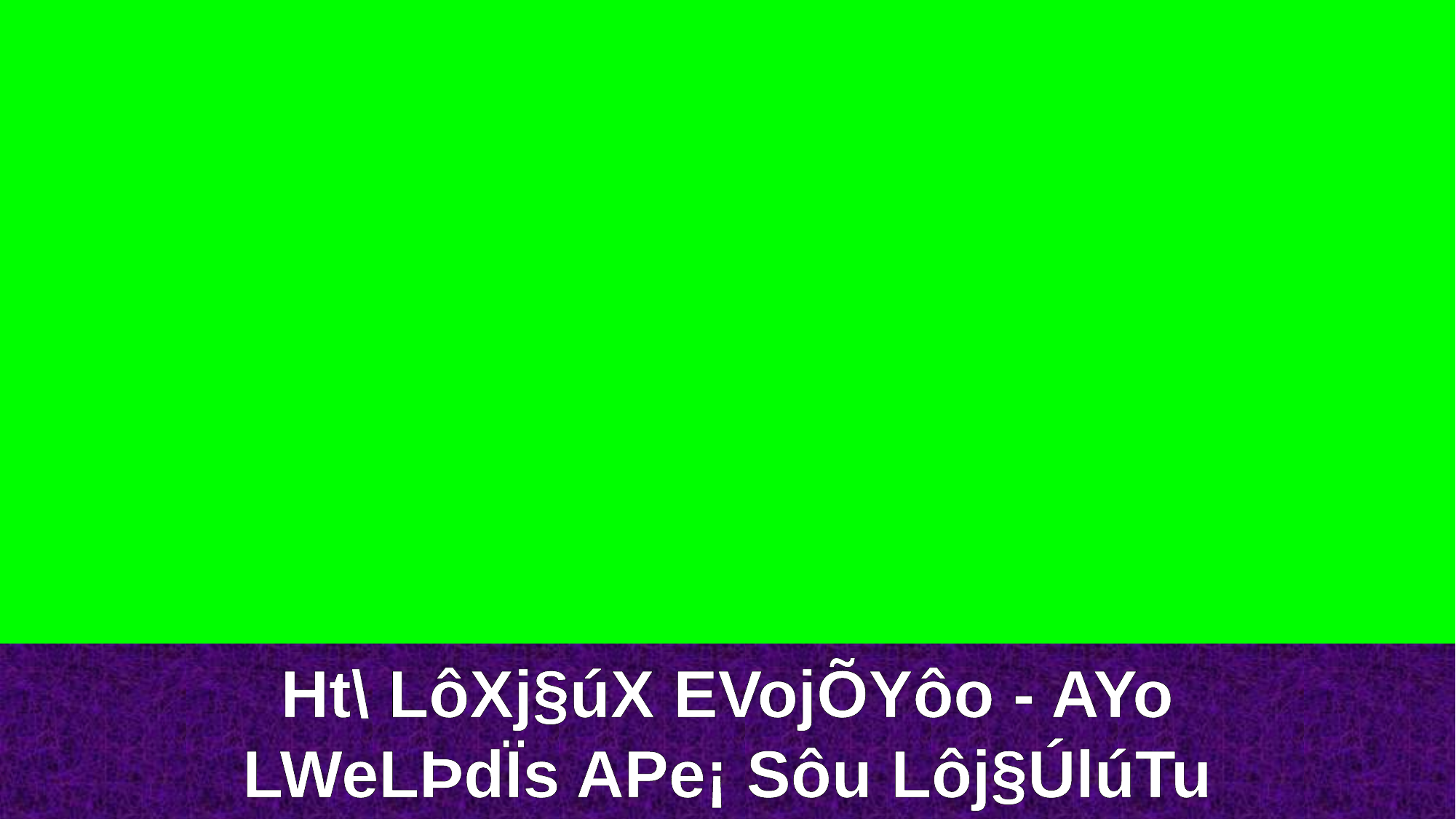

Ht\ LôXj§úX EVojÕYôo - AYo
LWeLÞdÏs APe¡ Sôu Lôj§ÚlúTu